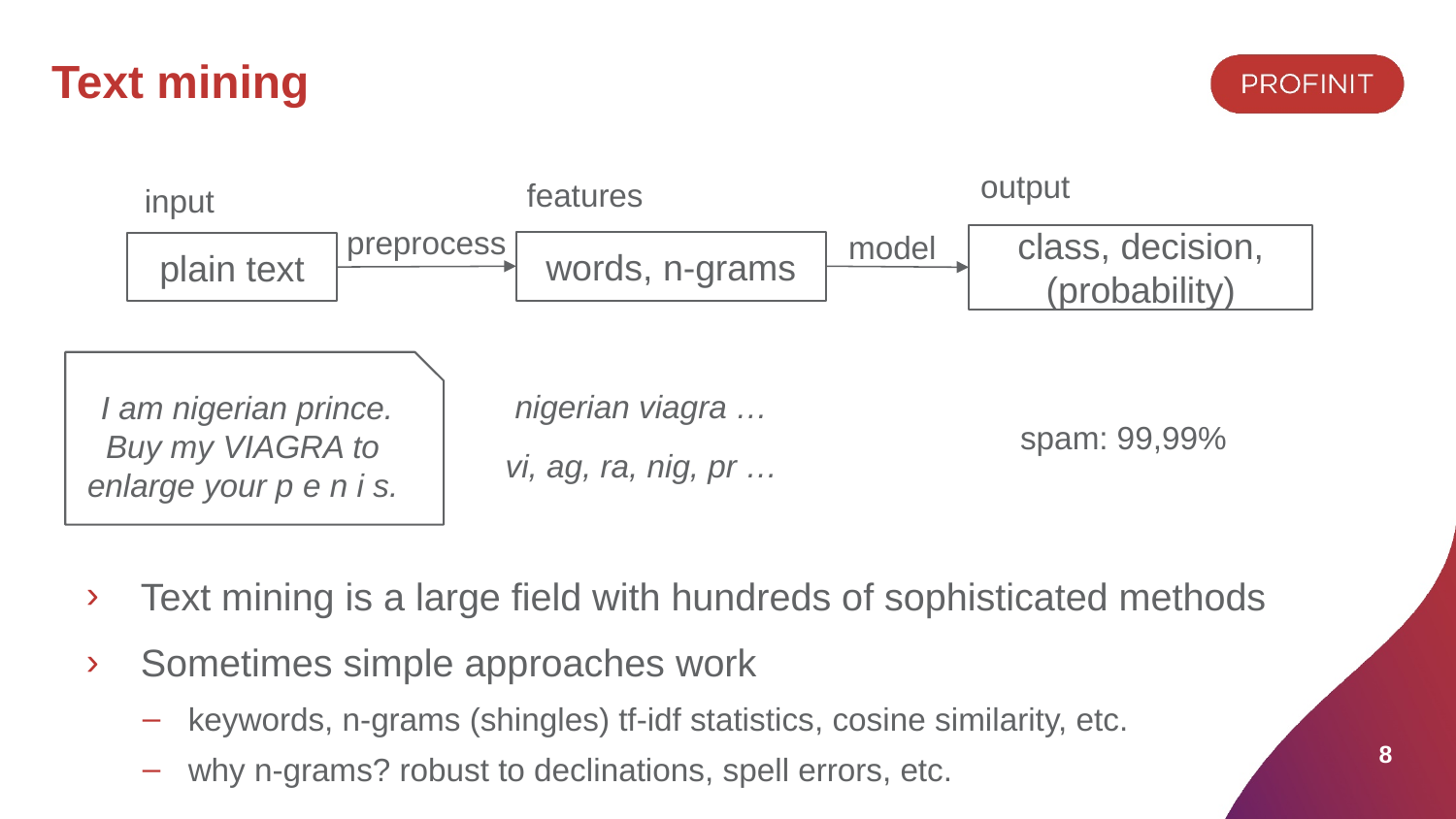

# Text mining
output
features
input
preprocess
class, decision, (probability)
model
words, n-grams
plain text
I am nigerian prince.
Buy my VIAGRA to
enlarge your p e n i s.
nigerian viagra …
spam: 99,99%
vi, ag, ra, nig, pr …
Text mining is a large field with hundreds of sophisticated methods
Sometimes simple approaches work
keywords, n-grams (shingles) tf-idf statistics, cosine similarity, etc.
why n-grams? robust to declinations, spell errors, etc.